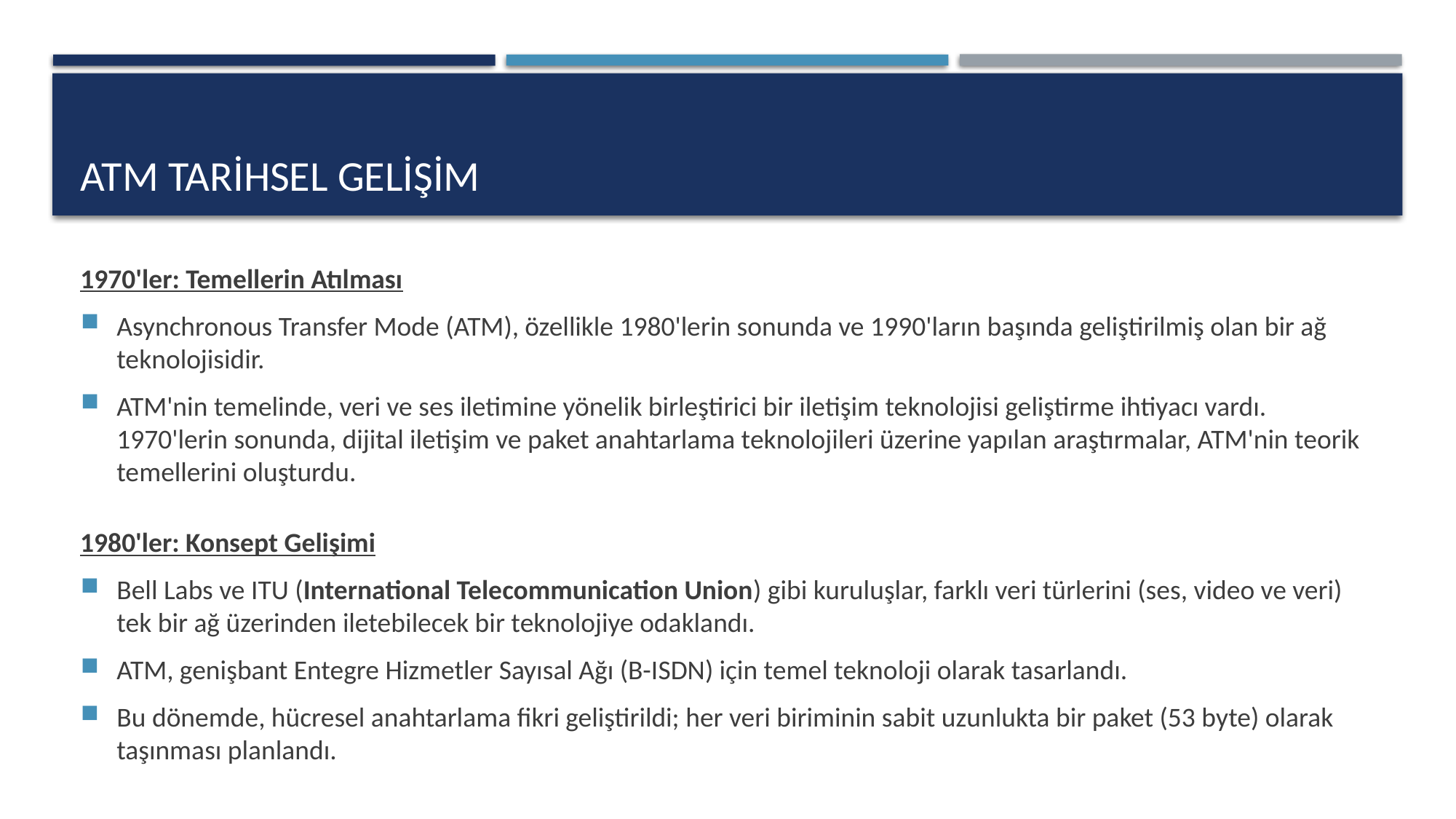

# ATM Tarihsel gelişim
1970'ler: Temellerin Atılması
Asynchronous Transfer Mode (ATM), özellikle 1980'lerin sonunda ve 1990'ların başında geliştirilmiş olan bir ağ teknolojisidir.
ATM'nin temelinde, veri ve ses iletimine yönelik birleştirici bir iletişim teknolojisi geliştirme ihtiyacı vardı. 1970'lerin sonunda, dijital iletişim ve paket anahtarlama teknolojileri üzerine yapılan araştırmalar, ATM'nin teorik temellerini oluşturdu.

1980'ler: Konsept Gelişimi
Bell Labs ve ITU (International Telecommunication Union) gibi kuruluşlar, farklı veri türlerini (ses, video ve veri) tek bir ağ üzerinden iletebilecek bir teknolojiye odaklandı.
ATM, genişbant Entegre Hizmetler Sayısal Ağı (B-ISDN) için temel teknoloji olarak tasarlandı.
Bu dönemde, hücresel anahtarlama fikri geliştirildi; her veri biriminin sabit uzunlukta bir paket (53 byte) olarak taşınması planlandı.